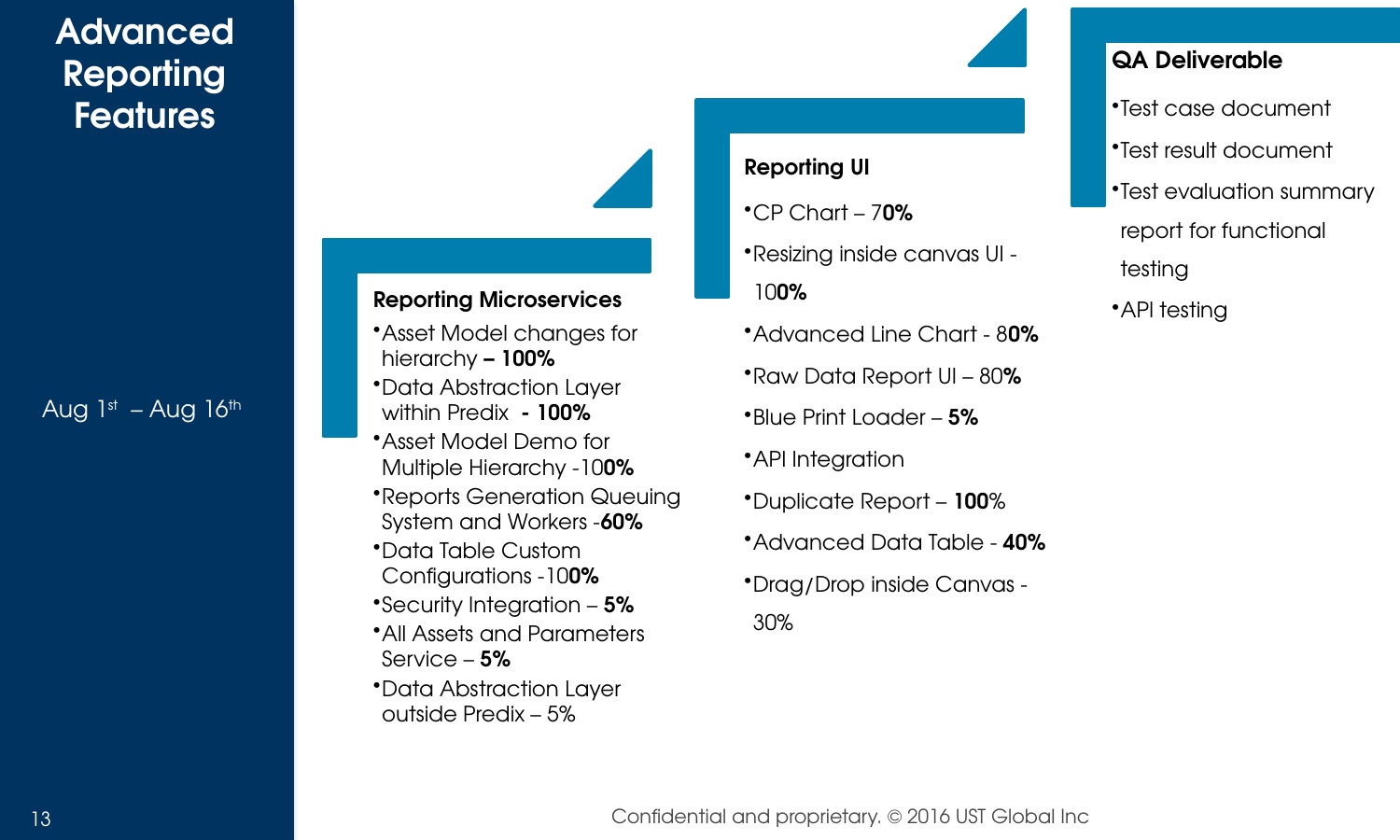

# Advanced Reporting Features
Reporting Microservices
Asset Model changes for hierarchy – 100%
Data Abstraction Layer within Predix  - 100%
Asset Model Demo for Multiple Hierarchy -100%
Reports Generation Queuing System and Workers -60%
Data Table Custom Configurations -100%
Security Integration – 5%
All Assets and Parameters Service – 5%
Data Abstraction Layer outside Predix – 5%

Reporting UI
CP Chart – 70%
Resizing inside canvas UI - 100%
Advanced Line Chart - 80%
Raw Data Report UI – 80%
Blue Print Loader – 5%
API Integration
Duplicate Report – 100%
Advanced Data Table - 40%
Drag/Drop inside Canvas -30%
QA Deliverable
Test case document
Test result document
Test evaluation summary report for functional testing
API testing
Aug 1st  – Aug 16th
13